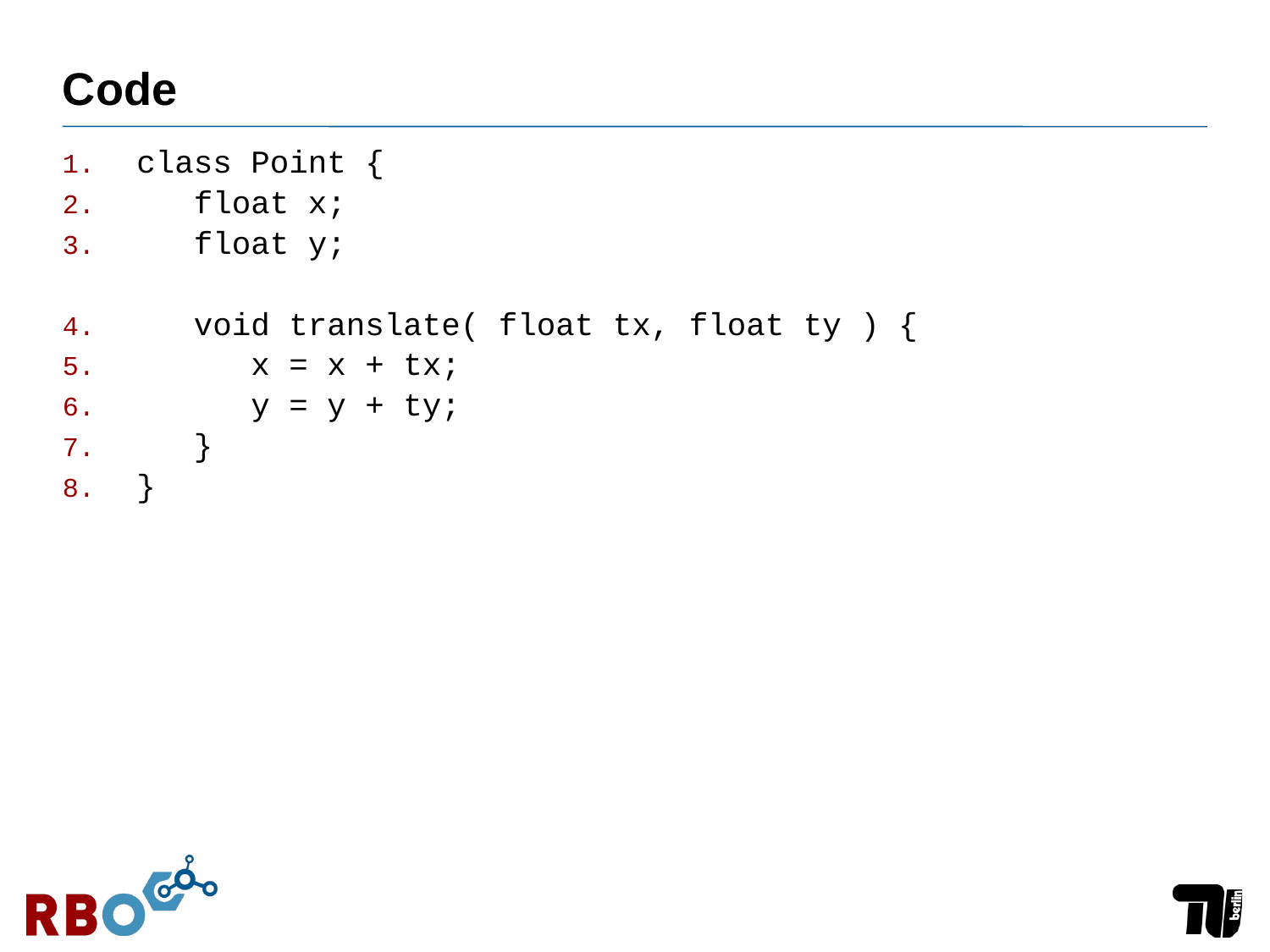

# Code
class Point {
   float x;
   float y;

   void translate( float tx, float ty ) {
      x = x + tx;
      y = y + ty;
   }
}